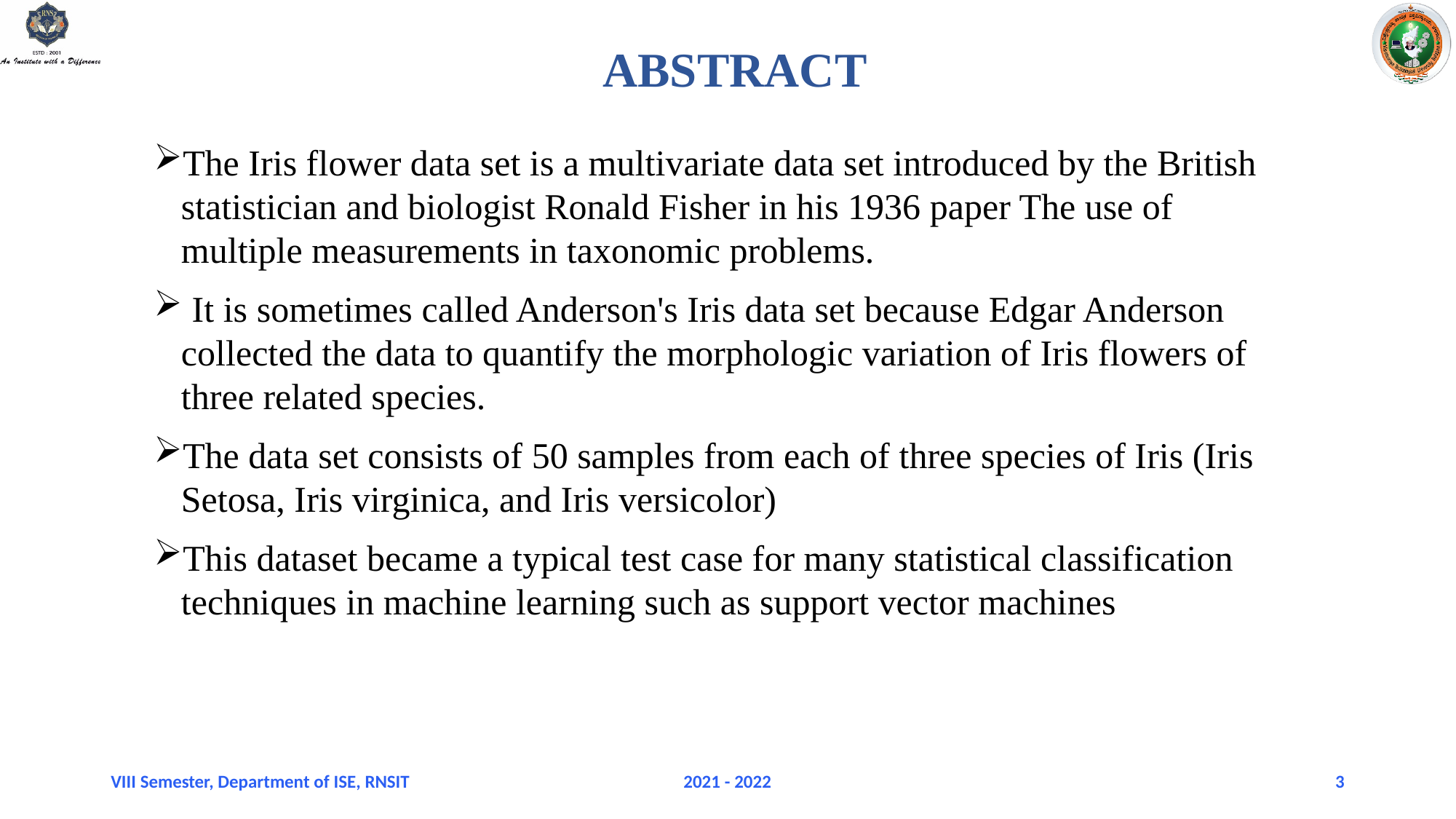

# ABSTRACT
The Iris flower data set is a multivariate data set introduced by the British statistician and biologist Ronald Fisher in his 1936 paper The use of multiple measurements in taxonomic problems.
 It is sometimes called Anderson's Iris data set because Edgar Anderson collected the data to quantify the morphologic variation of Iris flowers of three related species.
The data set consists of 50 samples from each of three species of Iris (Iris Setosa, Iris virginica, and Iris versicolor)
This dataset became a typical test case for many statistical classification techniques in machine learning such as support vector machines

VIII Semester, Department of ISE, RNSIT
2021 - 2022
3